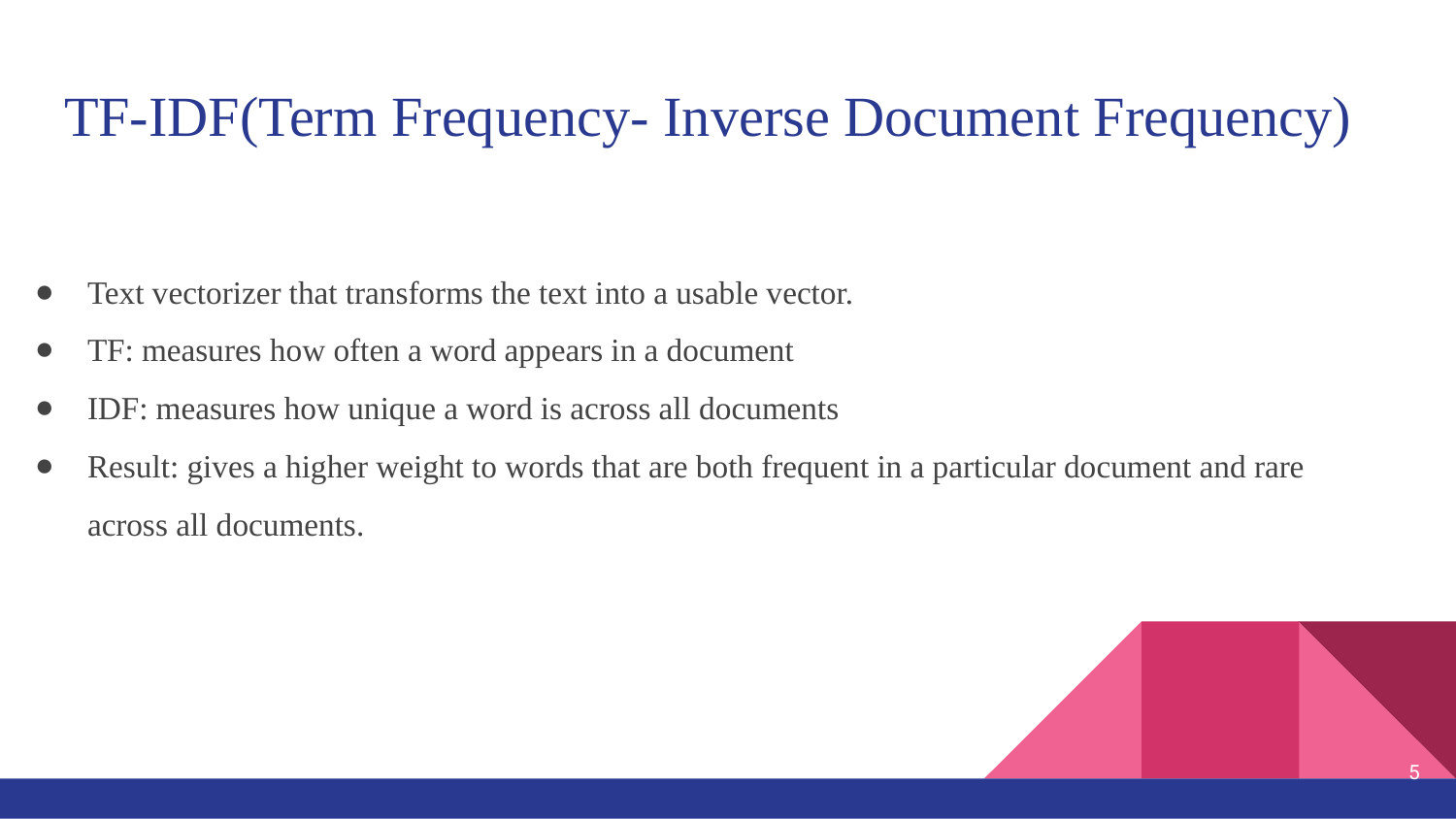

# TF-IDF(Term Frequency- Inverse Document Frequency)
Text vectorizer that transforms the text into a usable vector.
TF: measures how often a word appears in a document
IDF: measures how unique a word is across all documents
Result: gives a higher weight to words that are both frequent in a particular document and rare across all documents.
5